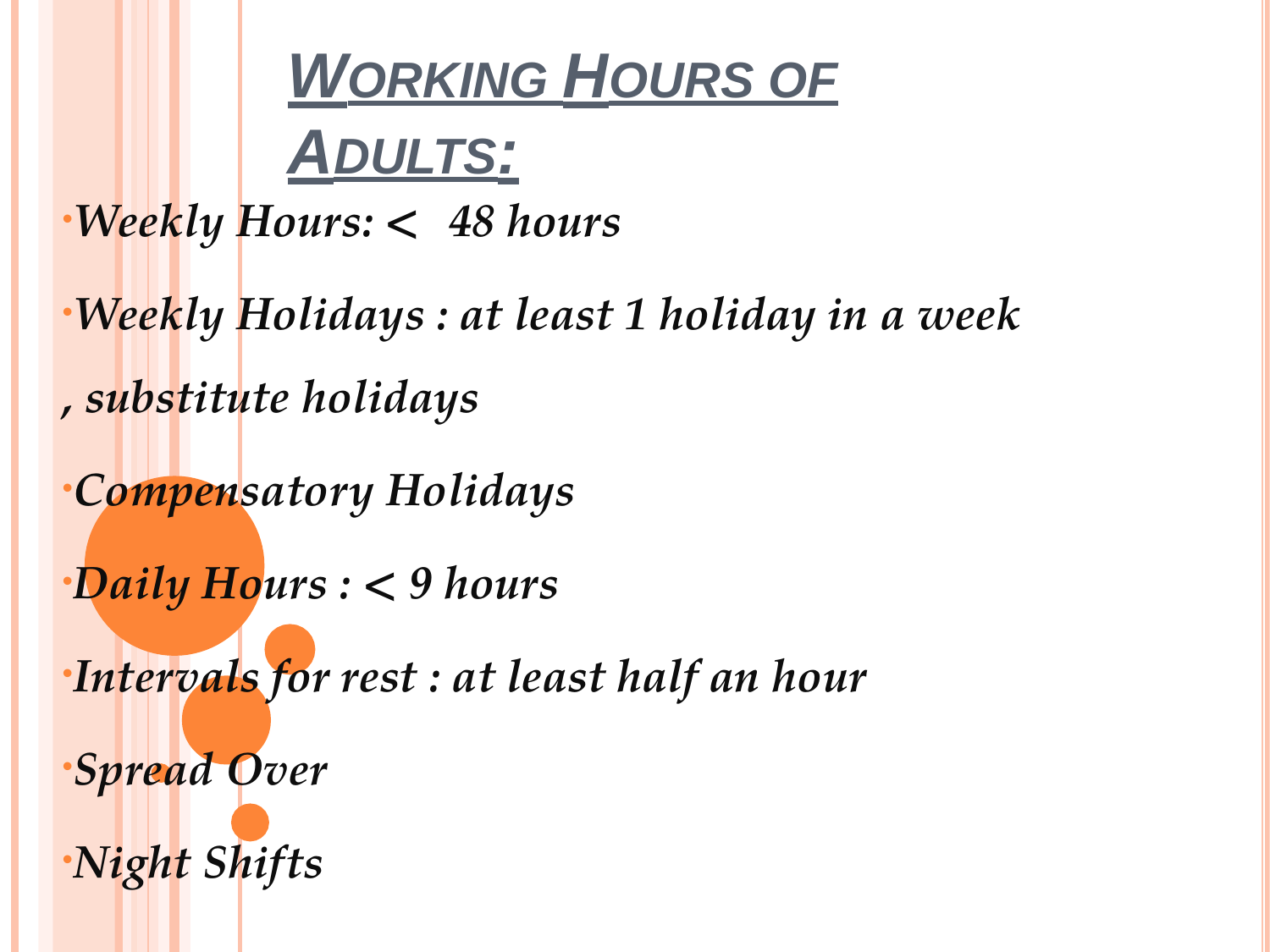

# WORKING HOURS OF ADULTS:
Weekly Hours: <	48 hours
Weekly Holidays : at least 1 holiday in a week
, substitute holidays
Compensatory Holidays
Daily Hours : < 9 hours
Intervals for rest : at least half an hour
Spread Over
Night Shifts